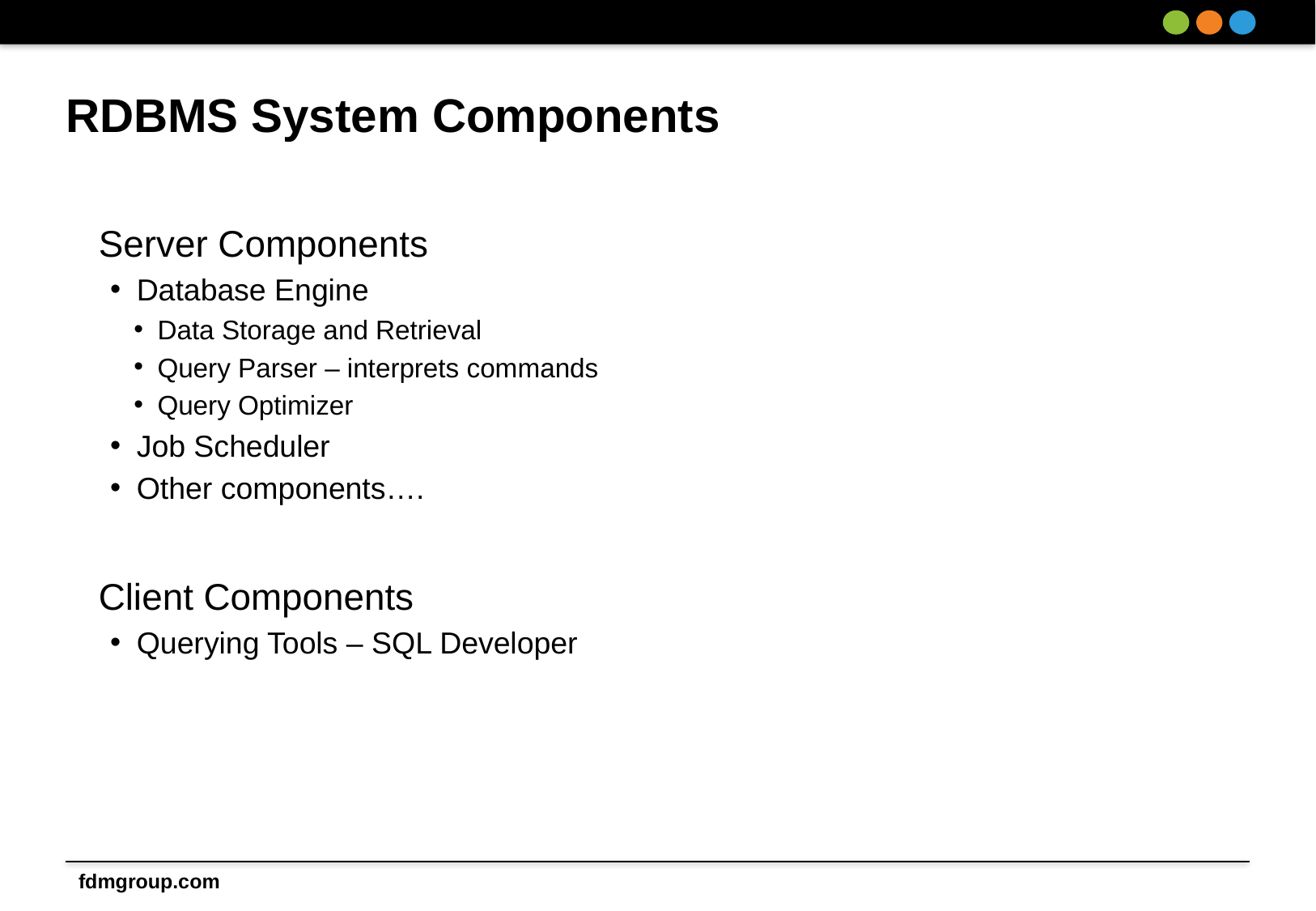

# RDBMS System Components
Server Components
Database Engine
Data Storage and Retrieval
Query Parser – interprets commands
Query Optimizer
Job Scheduler
Other components….

Client Components
Querying Tools – SQL Developer